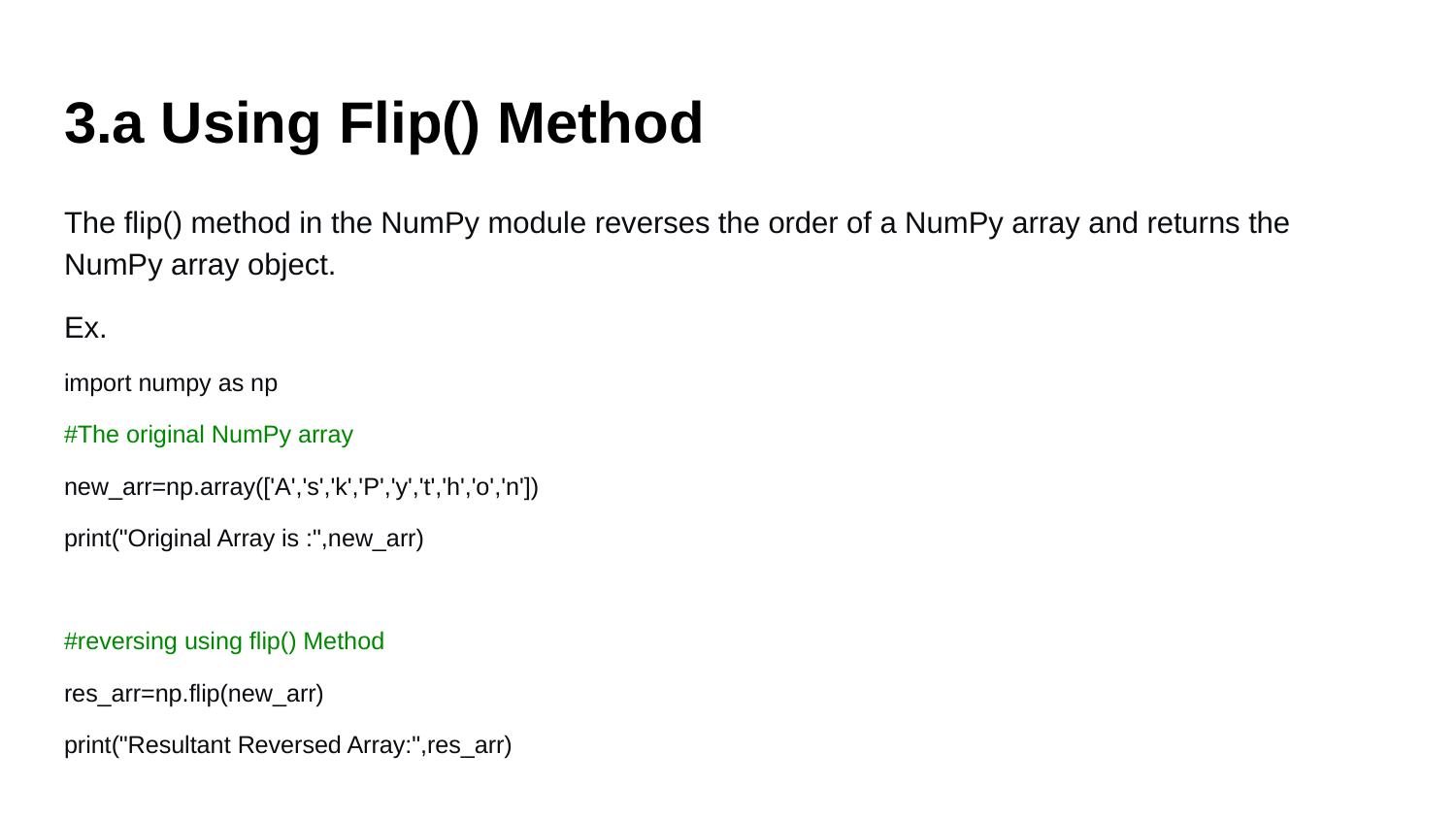

# 3.a Using Flip() Method
The flip() method in the NumPy module reverses the order of a NumPy array and returns the NumPy array object.
Ex.
import numpy as np
#The original NumPy array
new_arr=np.array(['A','s','k','P','y','t','h','o','n'])
print("Original Array is :",new_arr)

#reversing using flip() Method
res_arr=np.flip(new_arr)
print("Resultant Reversed Array:",res_arr)